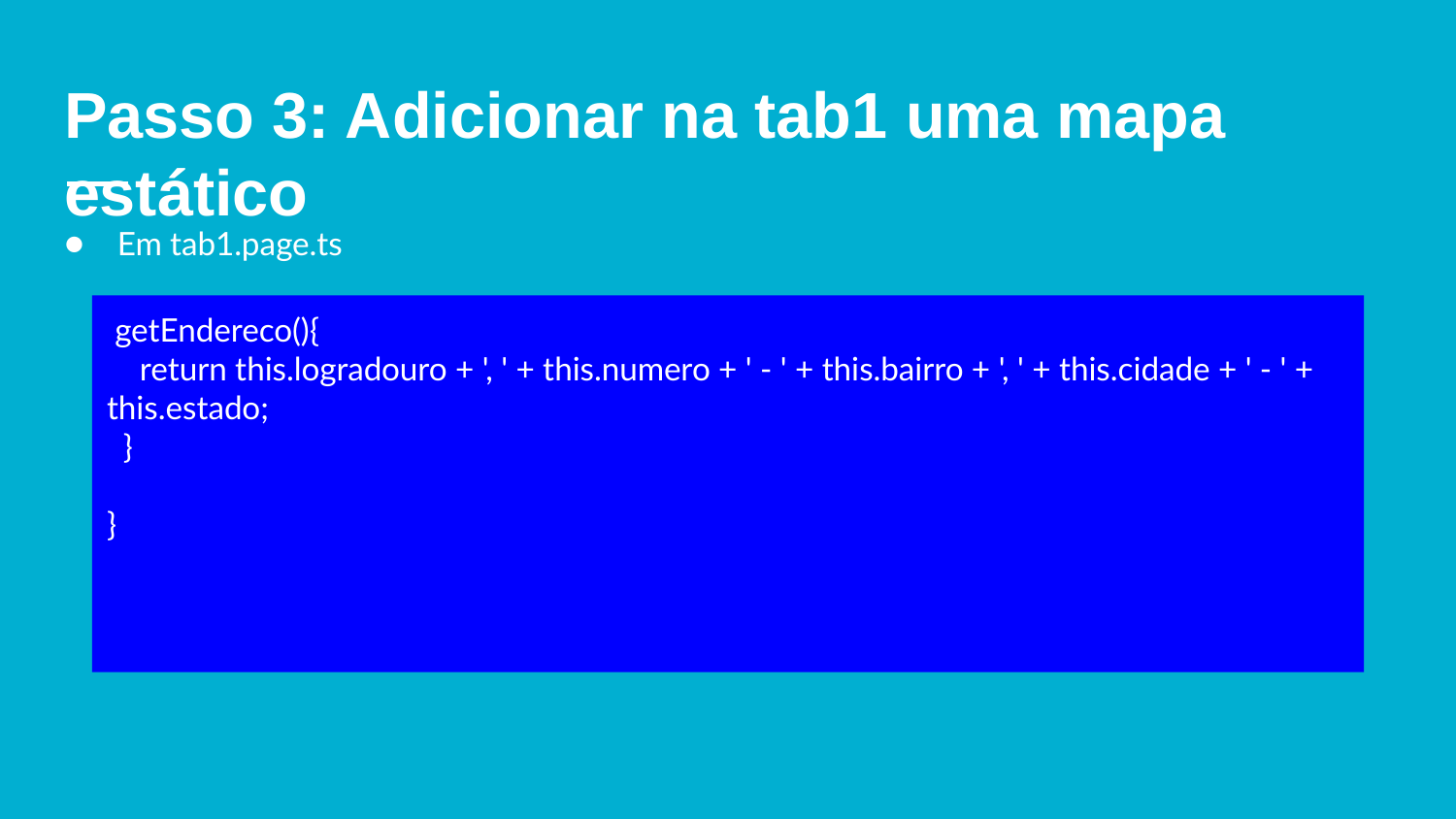

# Passo 3: Adicionar na tab1 uma mapa estático

Em tab1.page.ts

 getEndereco(){
    return this.logradouro + ', ' + this.numero + ' - ' + this.bairro + ', ' + this.cidade + ' - ' + this.estado;
  }

}